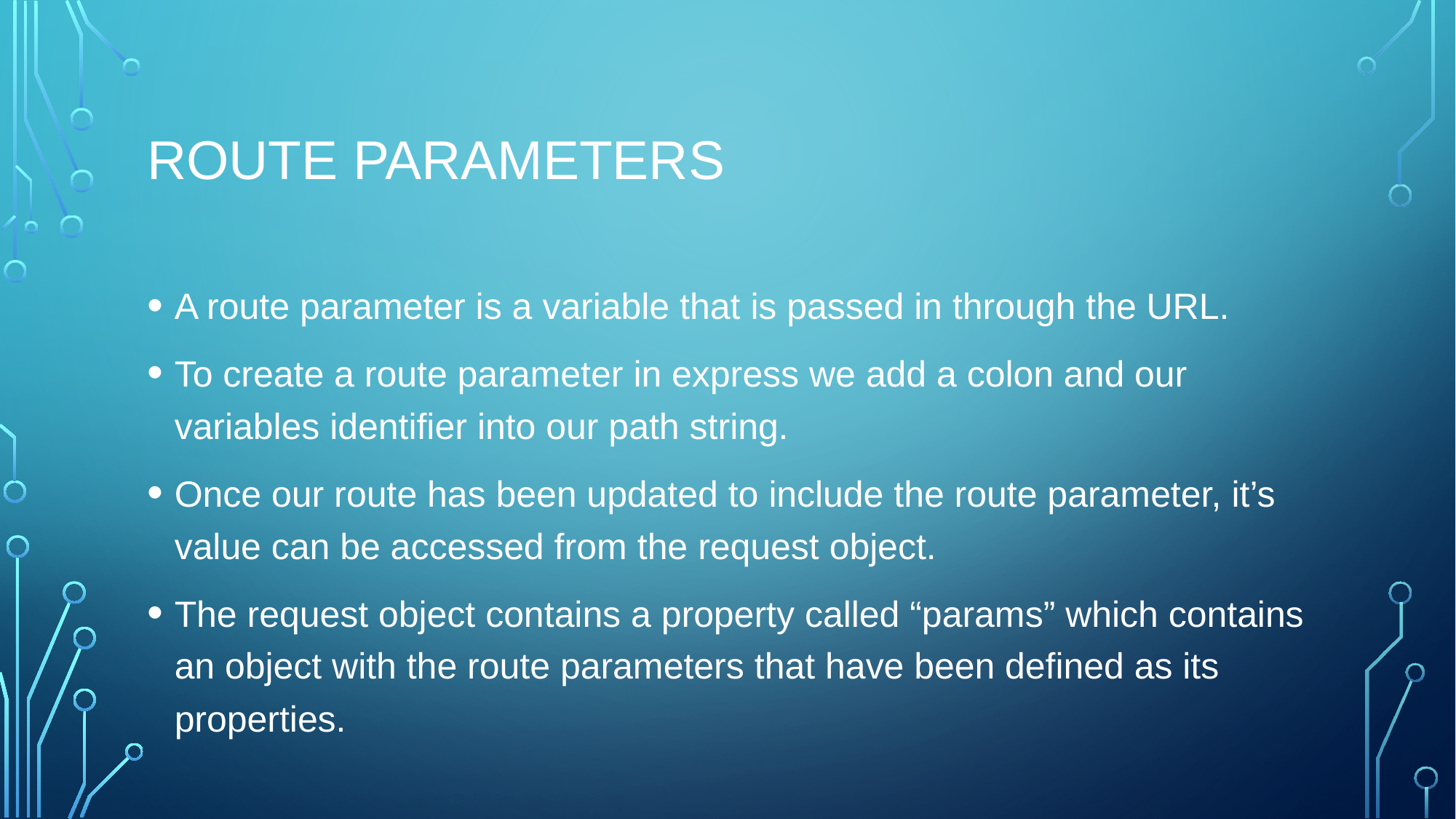

# Route Parameters
A route parameter is a variable that is passed in through the URL.
To create a route parameter in express we add a colon and our variables identifier into our path string.
Once our route has been updated to include the route parameter, it’s value can be accessed from the request object.
The request object contains a property called “params” which contains an object with the route parameters that have been defined as its properties.